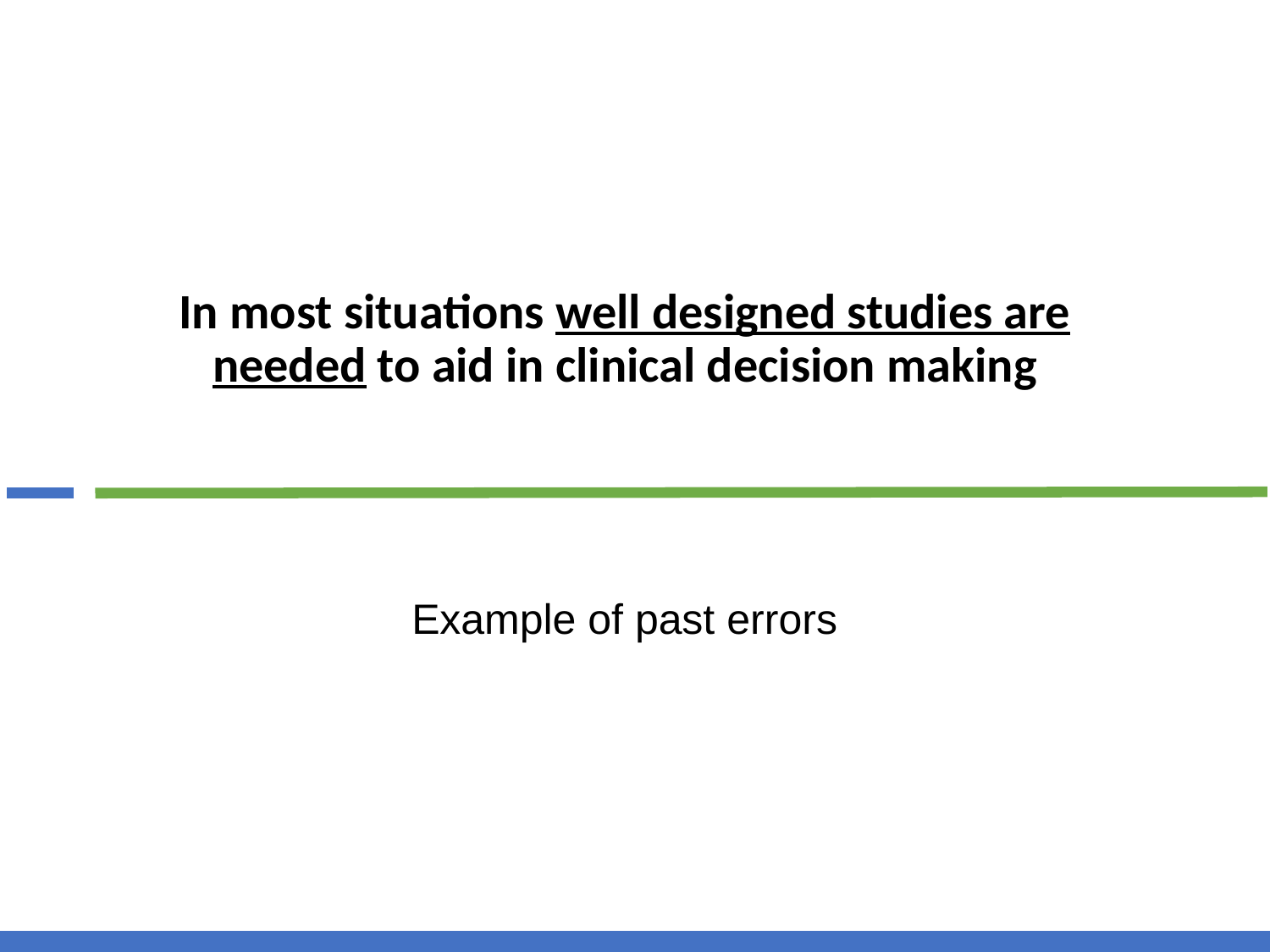

# In most situations well designed studies are needed to aid in clinical decision making
Example of past errors